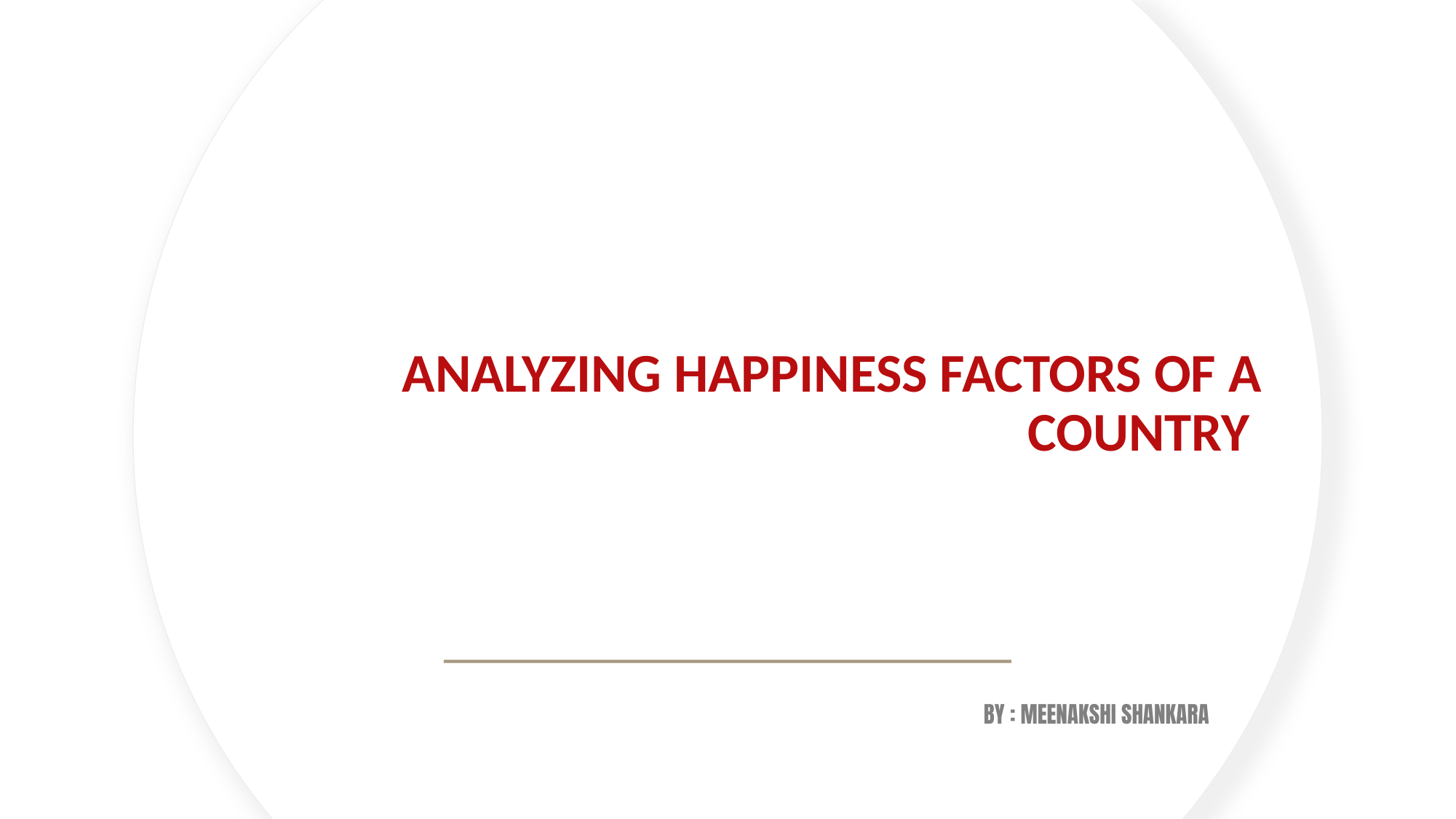

# Analyzing Happiness Factors of a Country

By : Meenakshi Shankara